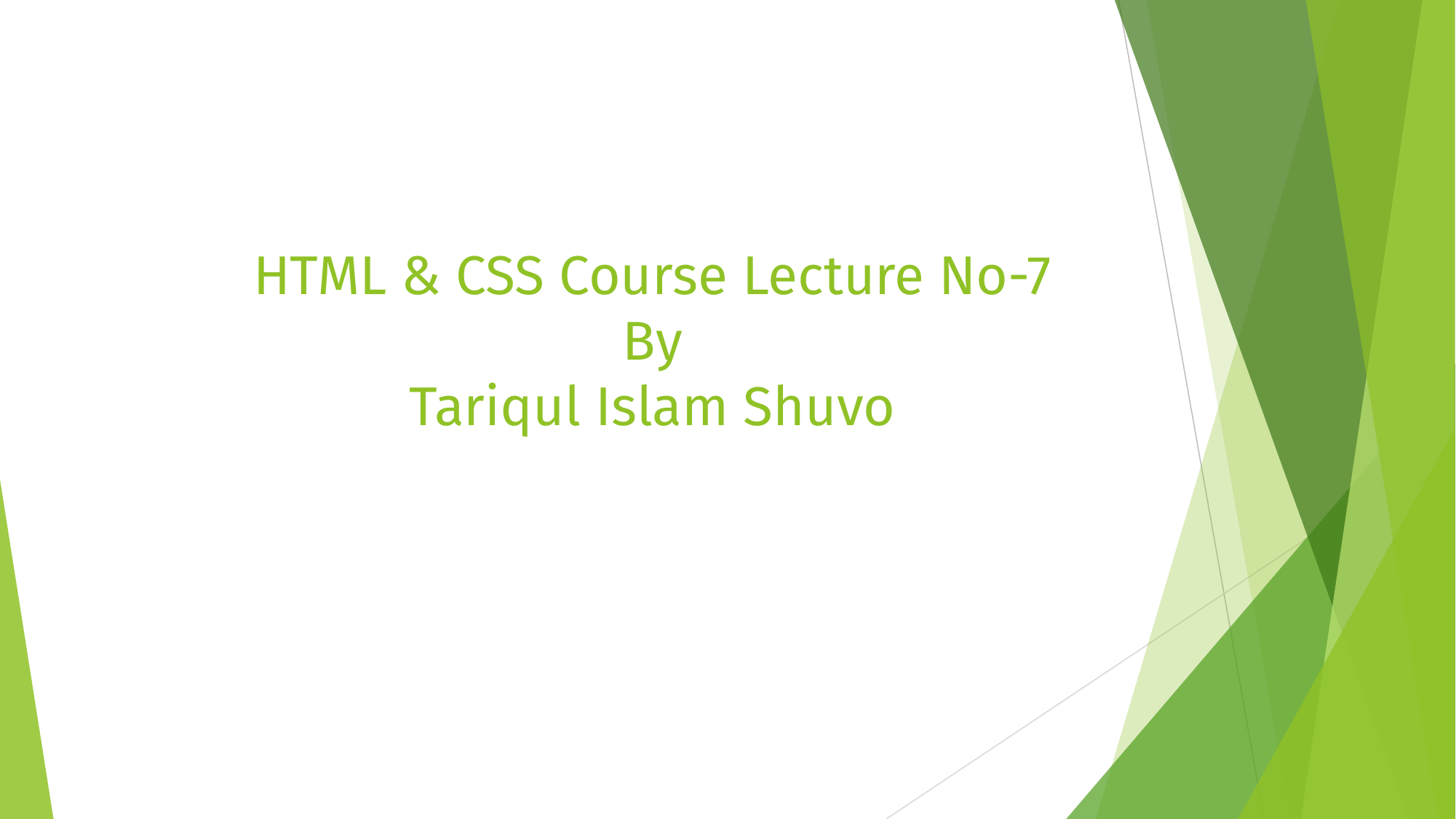

# HTML & CSS Course Lecture No-7 By Tariqul Islam Shuvo